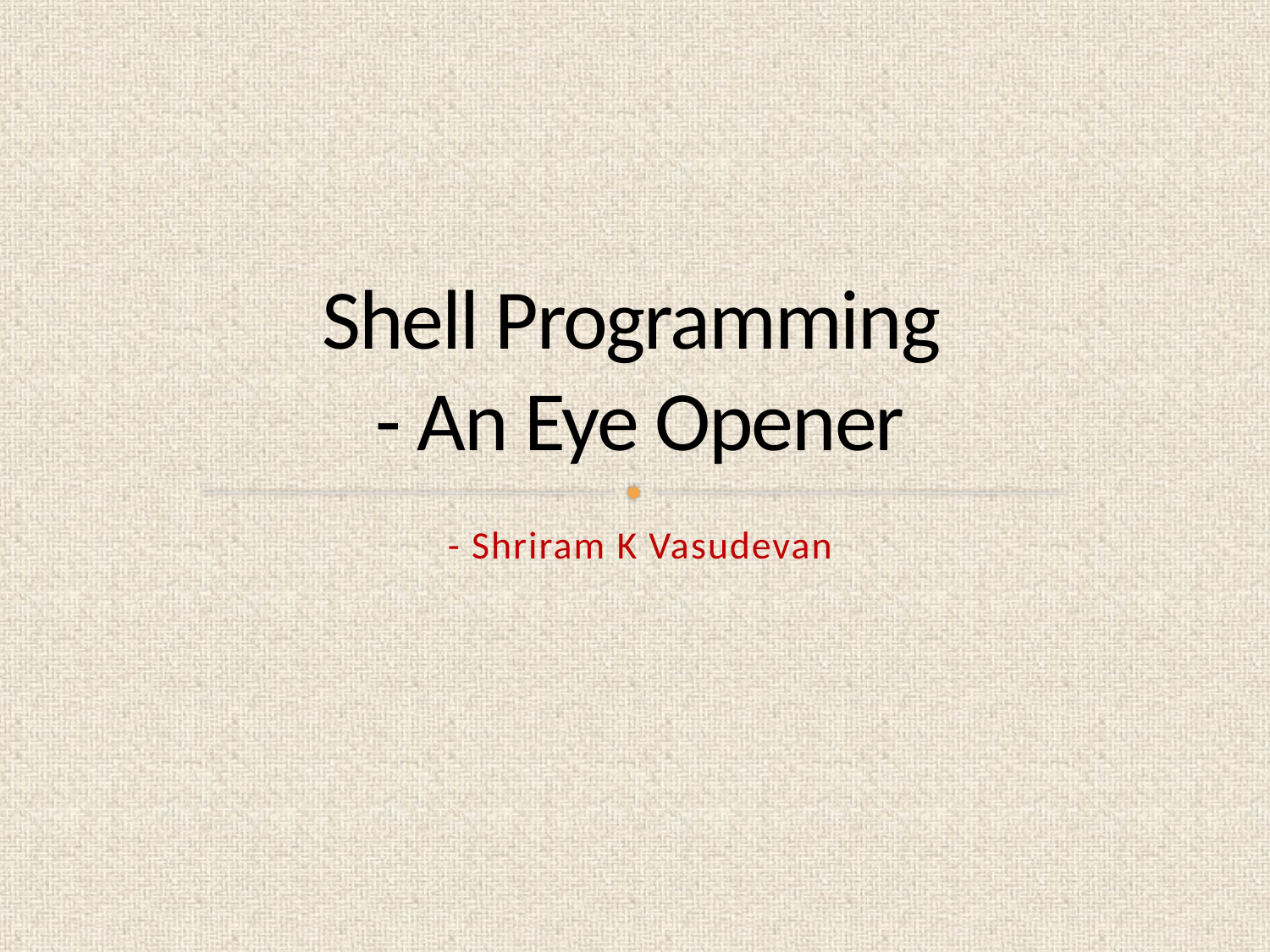

# Shell Programming - An Eye Opener
- Shriram K Vasudevan